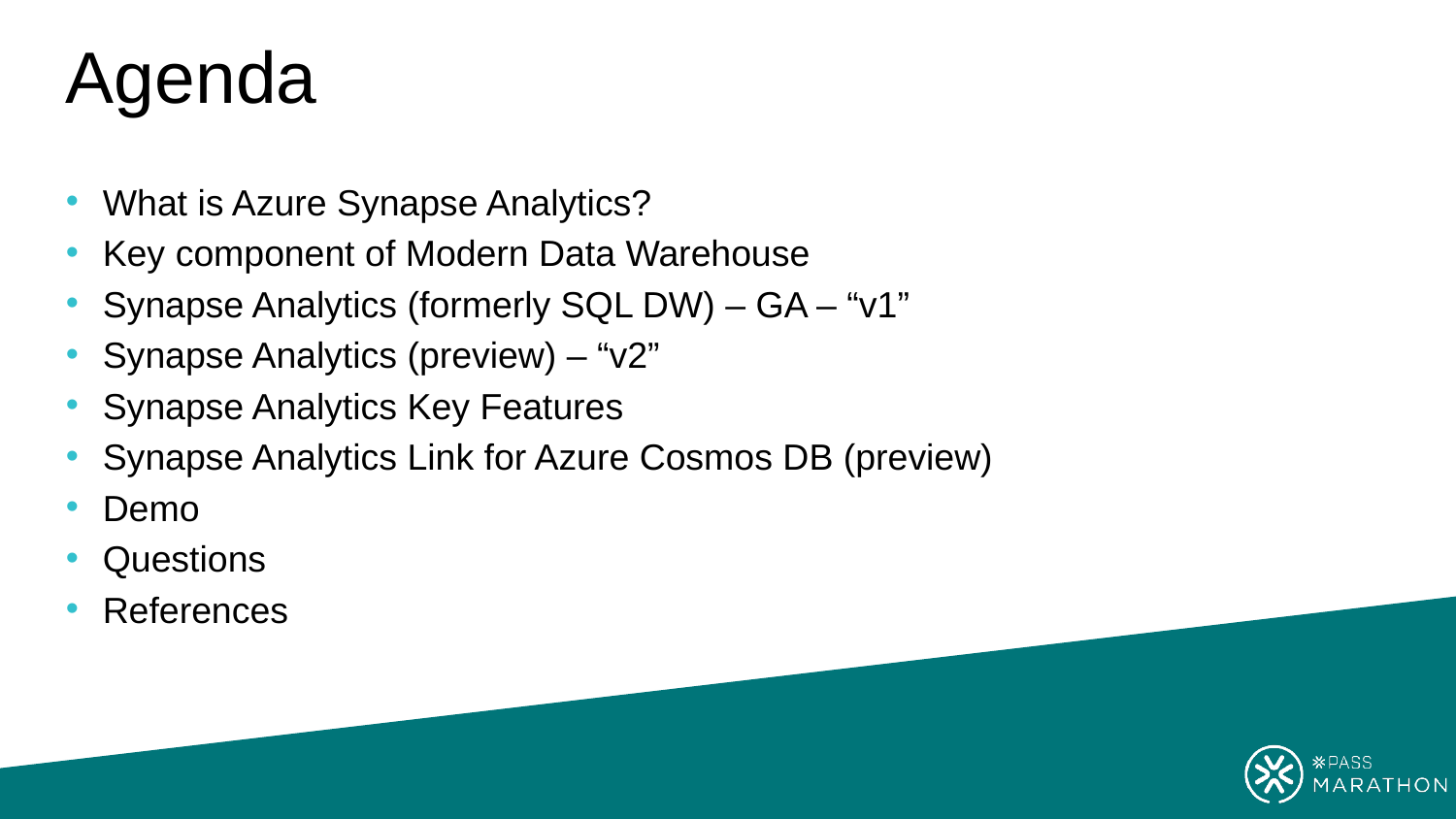

# Agenda
What is Azure Synapse Analytics?
Key component of Modern Data Warehouse
Synapse Analytics (formerly SQL DW) – GA – “v1”
Synapse Analytics (preview) – “v2”
Synapse Analytics Key Features
Synapse Analytics Link for Azure Cosmos DB (preview)
Demo
Questions
References